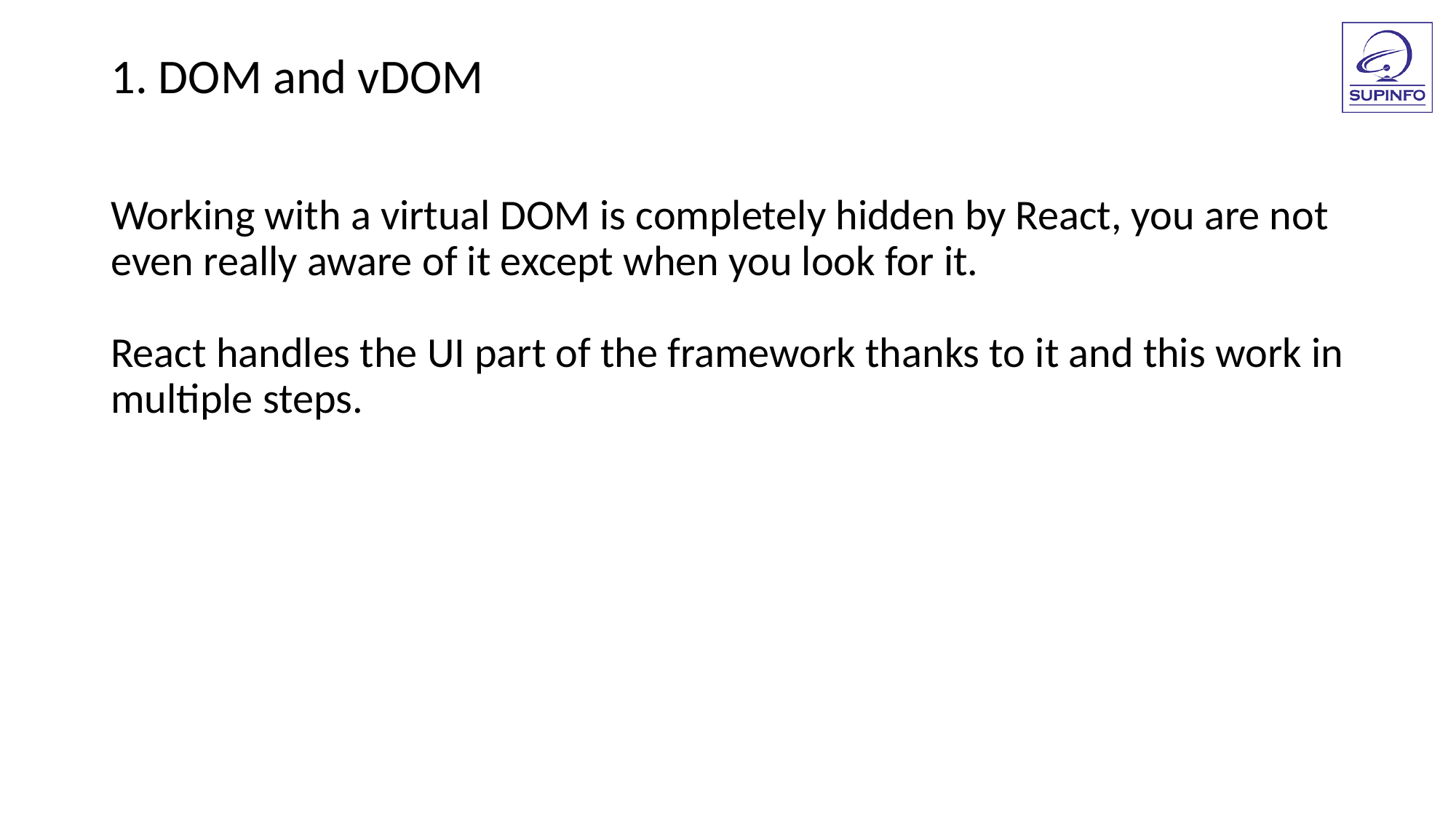

1. DOM and vDOM
Working with a virtual DOM is completely hidden by React, you are not even really aware of it except when you look for it.

React handles the UI part of the framework thanks to it and this work in multiple steps.